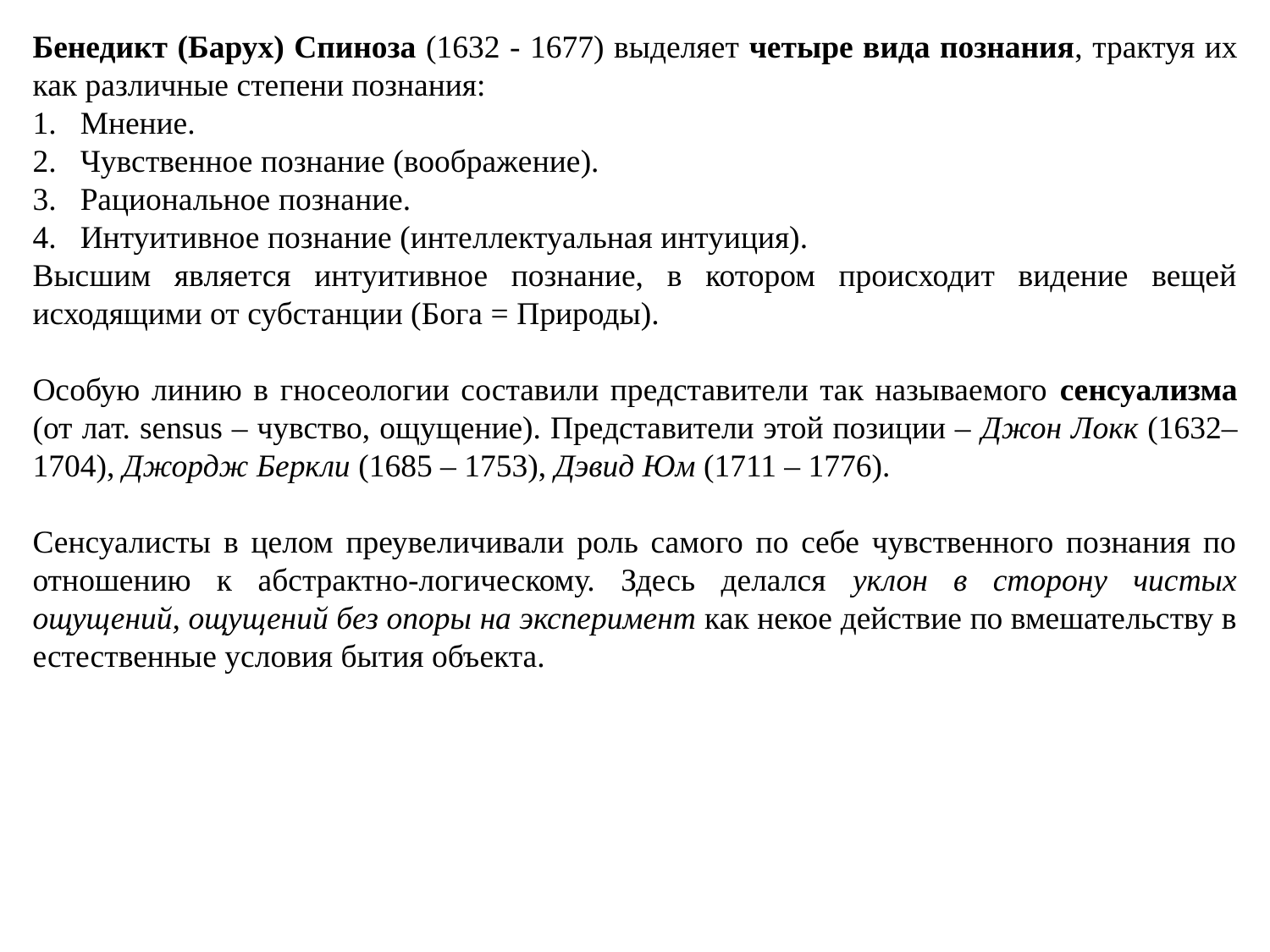

Бенедикт (Барух) Спиноза (1632 - 1677) выделяет четыре вида познания, трактуя их как различные степени познания:
Мнение.
Чувственное познание (воображе­ние).
Рациональное познание.
Интуитивное познание (интеллектуальная интуиция).
Выс­шим является интуитивное познание, в котором происходит видение вещей исходящими от субстанции (Бога = Природы).

Особую линию в гносеологии составили представители так называемого сенсуализма (от лат. sensus – чувство, ощущение). Представители этой позиции – Джон Локк (1632–1704), Джордж Беркли (1685 – 1753), Дэвид Юм (1711 – 1776).

Сенсуалисты в целом преувеличивали роль самого по себе чувственного познания по отношению к абстрактно-логическому. Здесь делался уклон в сторону чистых ощущений, ощущений без опоры на эксперимент как некое действие по вмешательству в естественные условия бытия объекта.